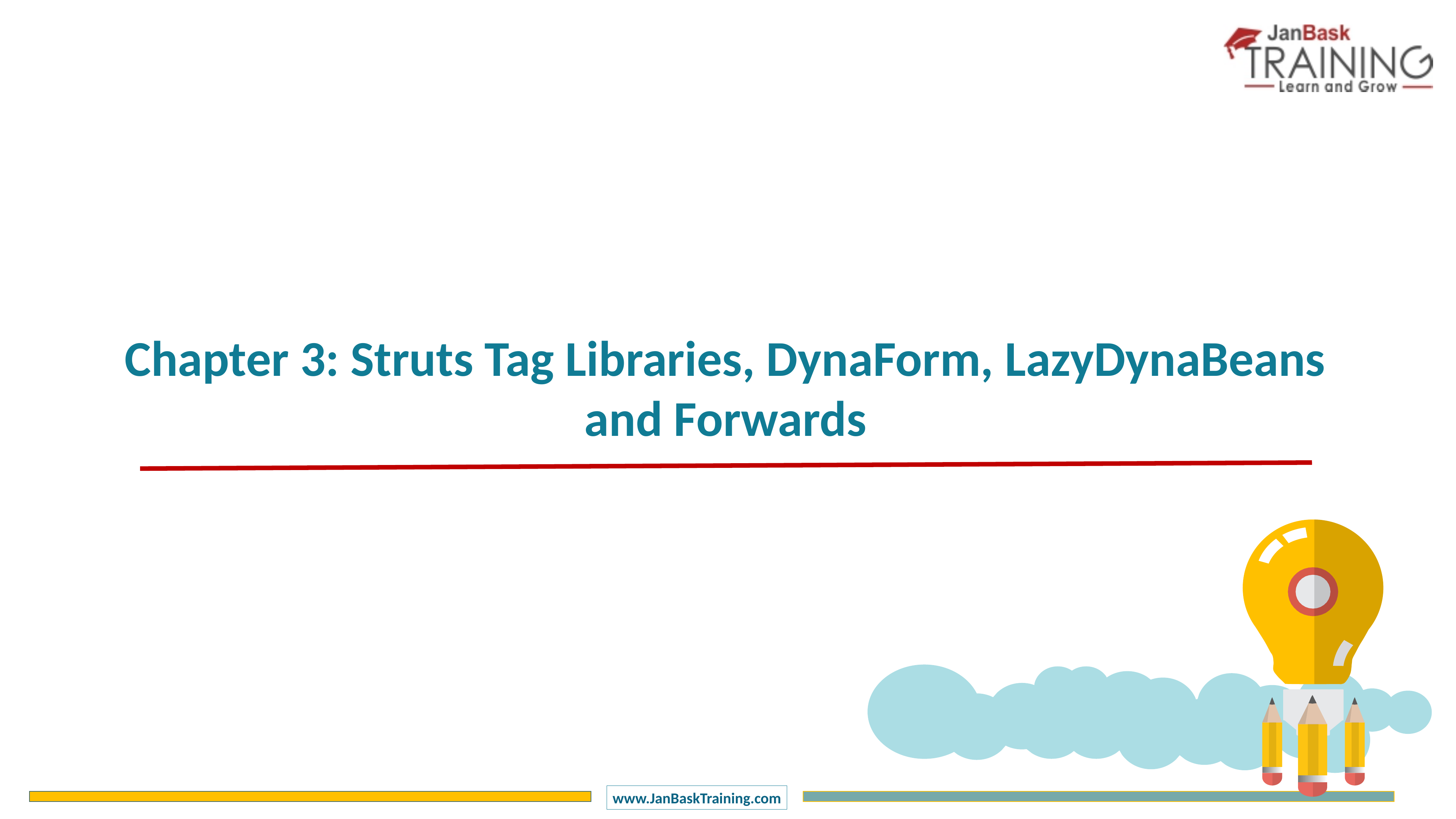

Chapter 3: Struts Tag Libraries, DynaForm, LazyDynaBeans and Forwards